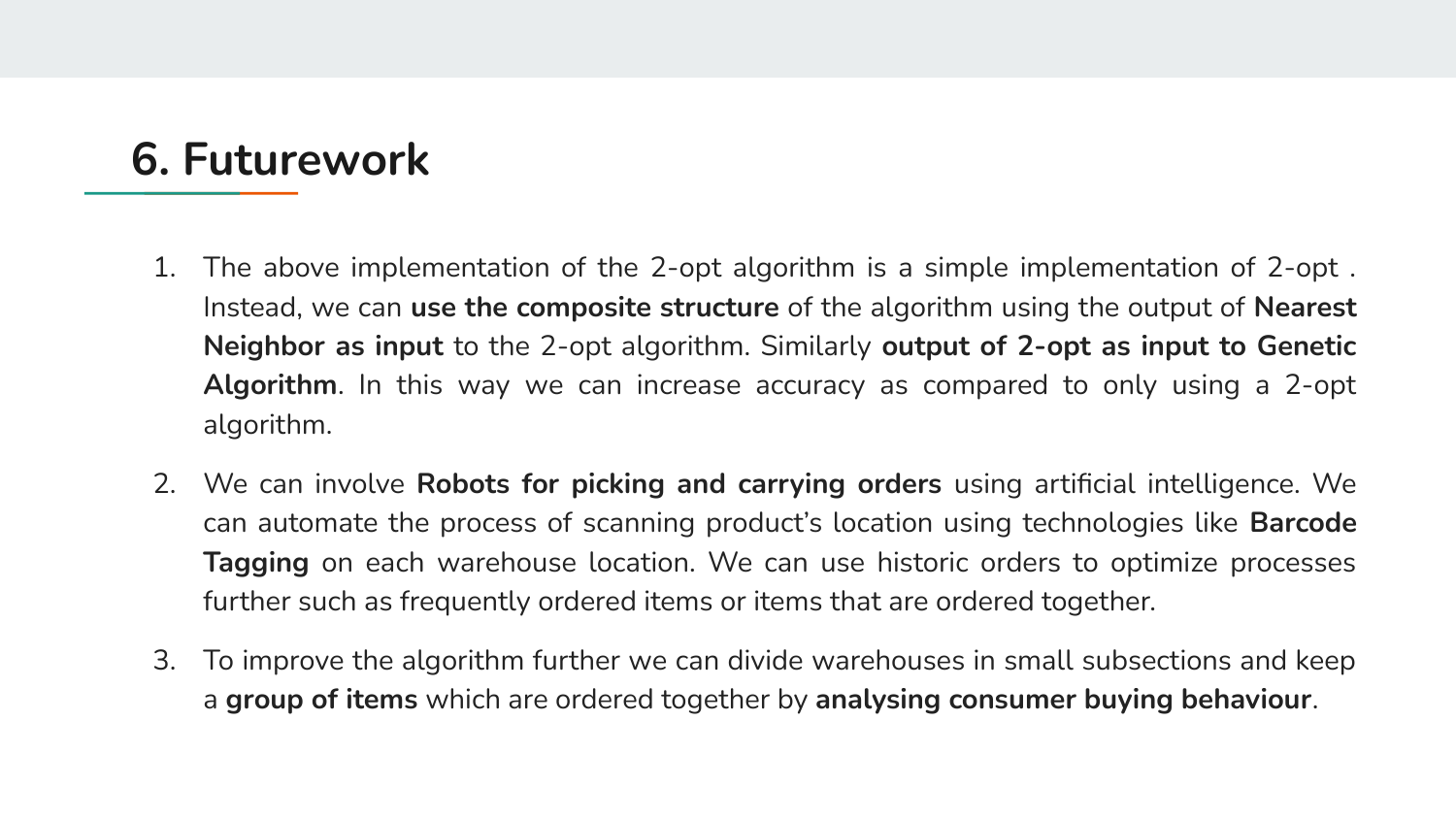

# 6. Futurework
The above implementation of the 2-opt algorithm is a simple implementation of 2-opt . Instead, we can use the composite structure of the algorithm using the output of Nearest Neighbor as input to the 2-opt algorithm. Similarly output of 2-opt as input to Genetic Algorithm. In this way we can increase accuracy as compared to only using a 2-opt algorithm.
We can involve Robots for picking and carrying orders using artificial intelligence. We can automate the process of scanning product’s location using technologies like Barcode Tagging on each warehouse location. We can use historic orders to optimize processes further such as frequently ordered items or items that are ordered together.
To improve the algorithm further we can divide warehouses in small subsections and keep a group of items which are ordered together by analysing consumer buying behaviour.